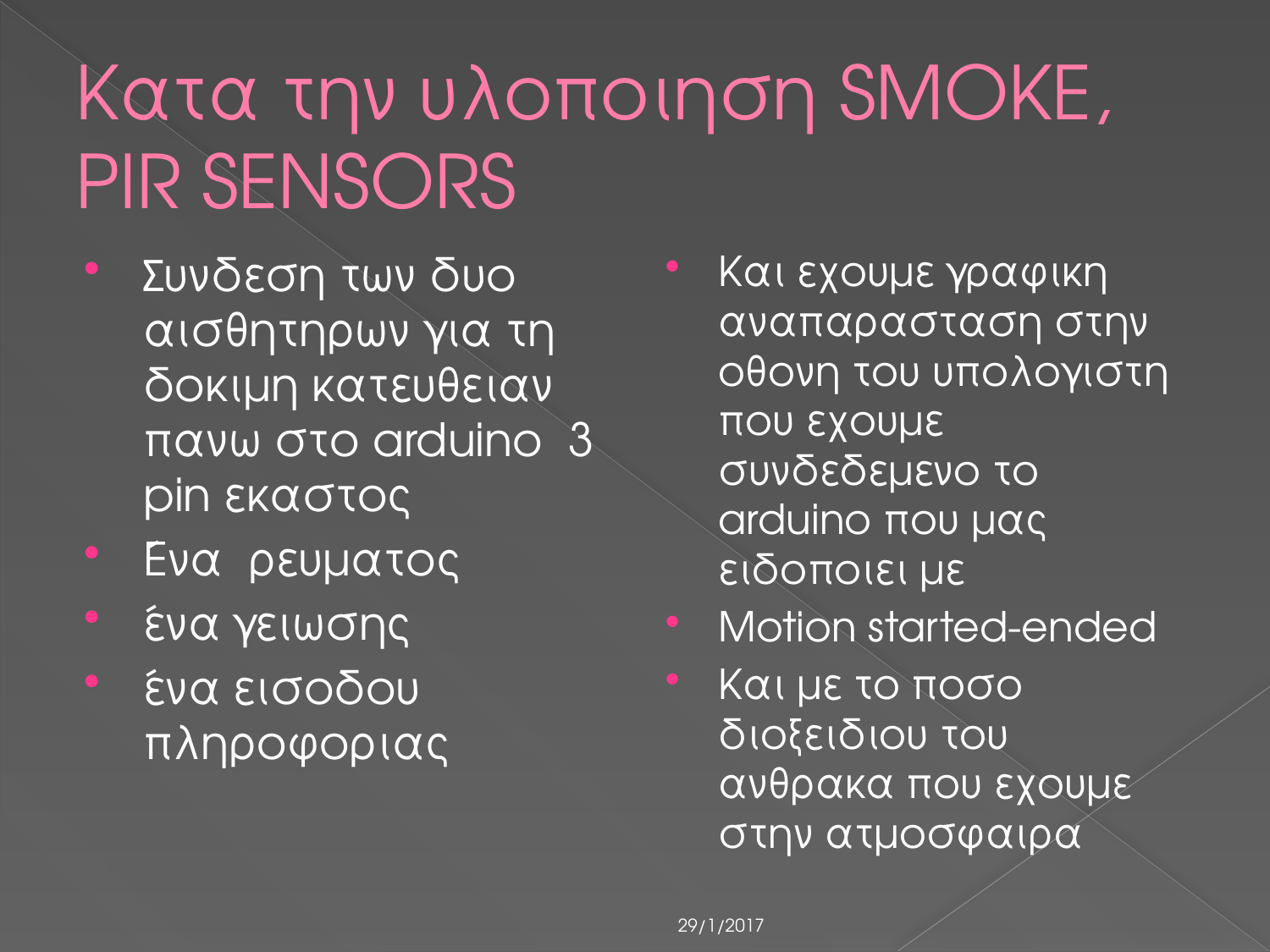

# Κατα την υλοποιηση SMOKE, PIR SENSORS
Συνδεση των δυο αισθητηρων για τη δοκιμη κατευθειαν πανω στο arduino  3 pin εκαστος
Ένα  ρευματος
ένα γειωσης
ένα εισοδου πληροφοριας
Και εχουμε γραφικη αναπαρασταση στην οθονη του υπολογιστη που εχουμε συνδεδεμενο το arduino που μας ειδοποιει με
Motion started-ended
Και με το ποσο διοξειδιου του ανθρακα που εχουμε στην ατμοσφαιρα

29/1/2017